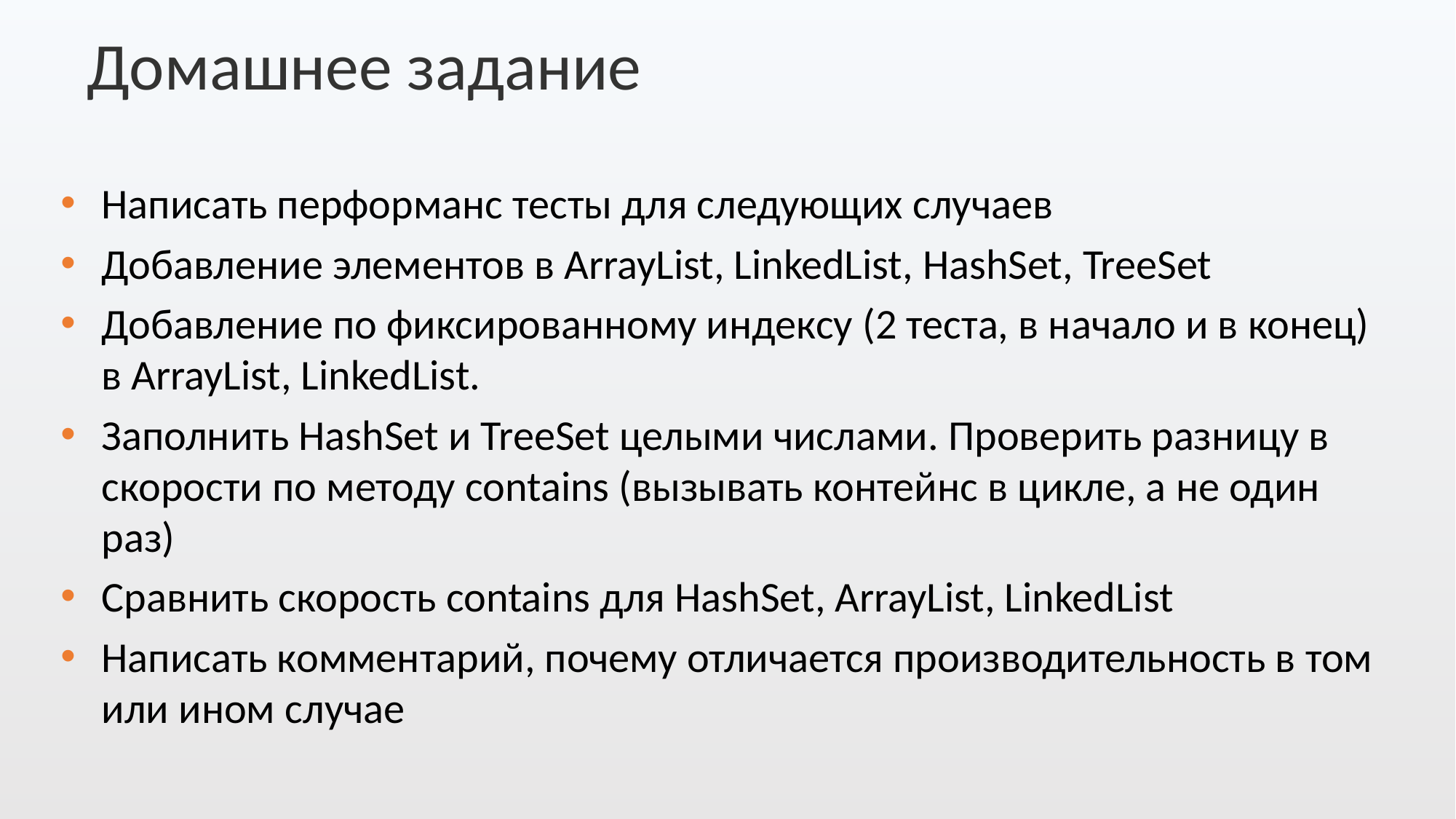

Домашнее задание
Написать перформанс тесты для следующих случаев
Добавление элементов в ArrayList, LinkedList, HashSet, TreeSet
Добавление по фиксированному индексу (2 теста, в начало и в конец) в ArrayList, LinkedList.
Заполнить HashSet и TreeSet целыми числами. Проверить разницу в скорости по методу contains (вызывать контейнс в цикле, а не один раз)
Сравнить скорость contains для HashSet, ArrayList, LinkedList
Написать комментарий, почему отличается производительность в том или ином случае